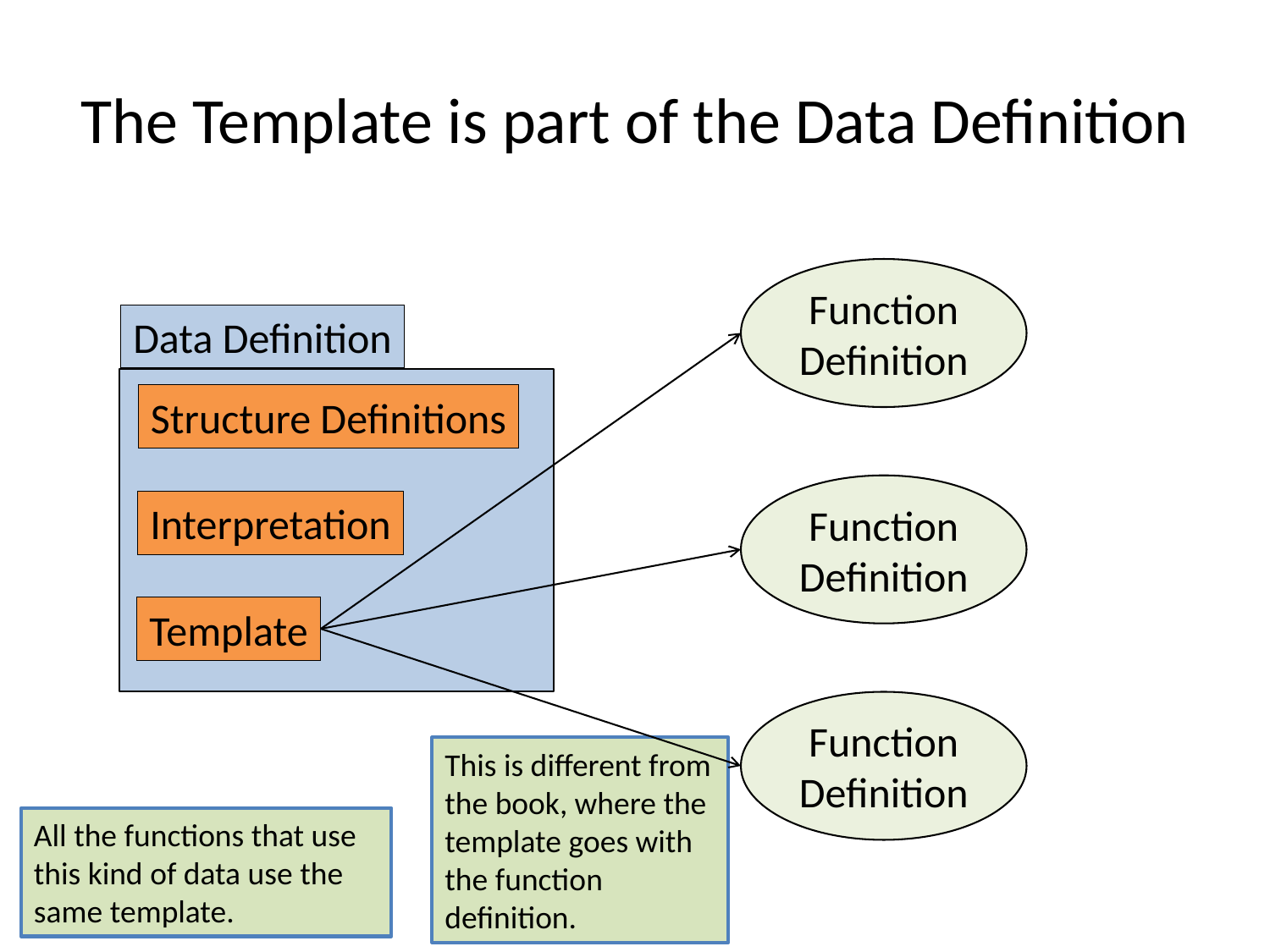

# The Template is part of the Data Definition
Function Definition
Data Definition

Structure Definitions
Interpretation
Template
Function Definition
Function Definition
This is different from the book, where the template goes with the function definition.
All the functions that use this kind of data use the same template.